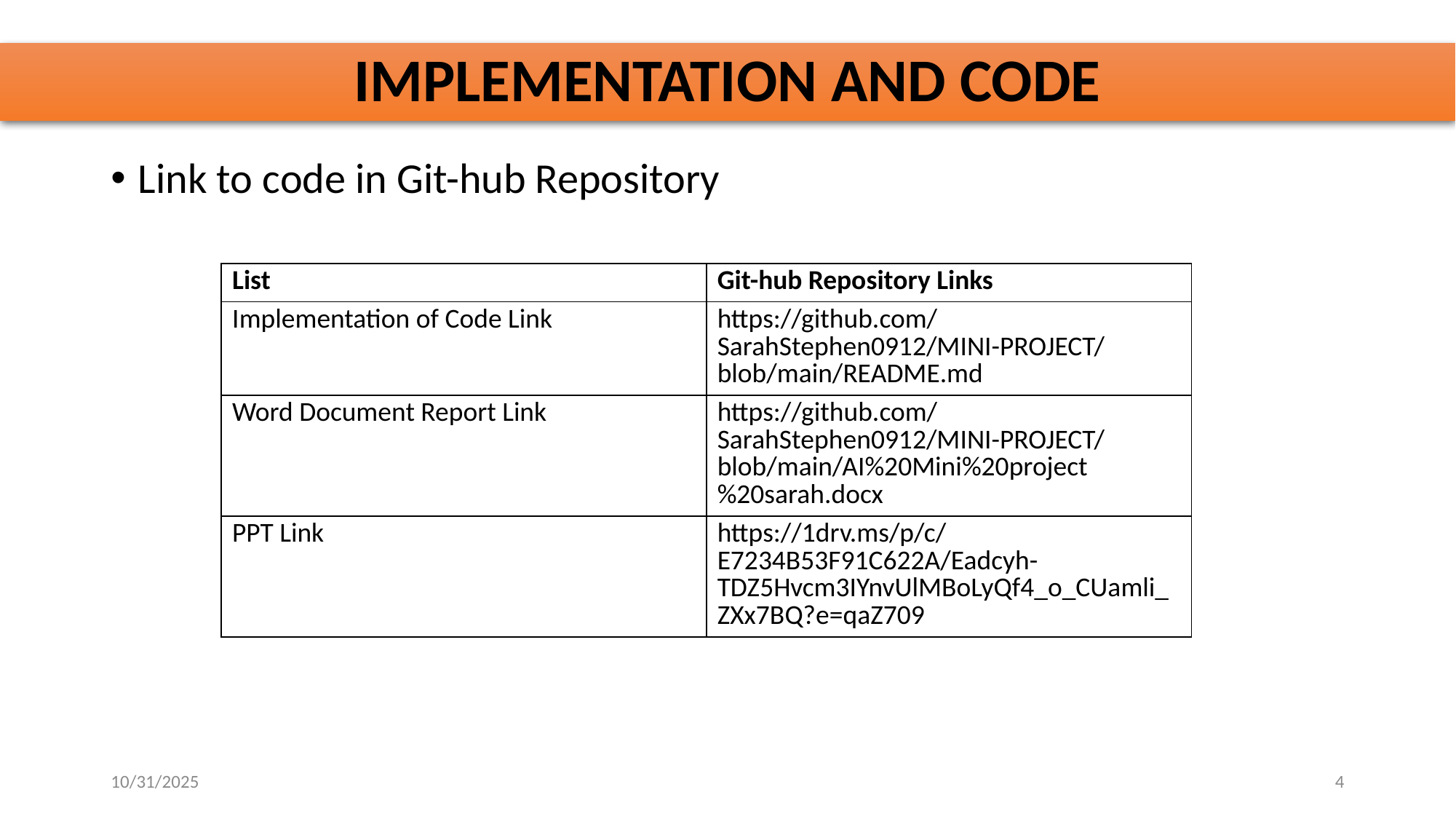

# IMPLEMENTATION AND CODE
Link to code in Git-hub Repository

| List | Git-hub Repository Links |
| --- | --- |
| Implementation of Code Link | https://github.com/SarahStephen0912/MINI-PROJECT/blob/main/README.md |
| Word Document Report Link | https://github.com/SarahStephen0912/MINI-PROJECT/blob/main/AI%20Mini%20project%20sarah.docx |
| PPT Link | https://1drv.ms/p/c/E7234B53F91C622A/Eadcyh-TDZ5Hvcm3IYnvUlMBoLyQf4\_o\_CUamli\_ZXx7BQ?e=qaZ709 |
10/31/2025
4